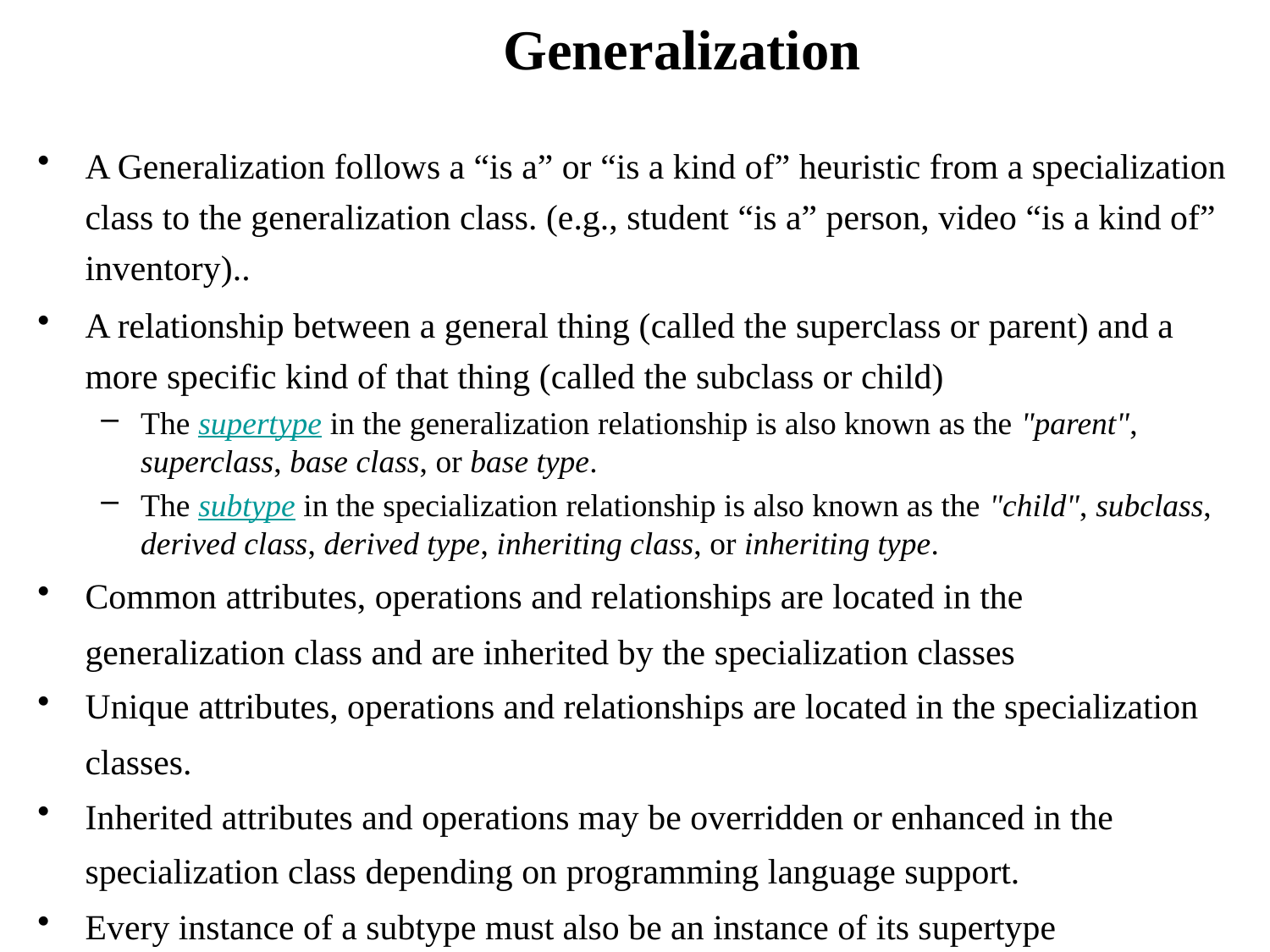

# Generalization
A Generalization follows a “is a” or “is a kind of” heuristic from a specialization class to the generalization class. (e.g., student “is a” person, video “is a kind of” inventory)..
A relationship between a general thing (called the superclass or parent) and a more specific kind of that thing (called the subclass or child)
The supertype in the generalization relationship is also known as the "parent", superclass, base class, or base type.
The subtype in the specialization relationship is also known as the "child", subclass, derived class, derived type, inheriting class, or inheriting type.
Common attributes, operations and relationships are located in the generalization class and are inherited by the specialization classes
Unique attributes, operations and relationships are located in the specialization classes.
Inherited attributes and operations may be overridden or enhanced in the specialization class depending on programming language support.
Every instance of a subtype must also be an instance of its supertype